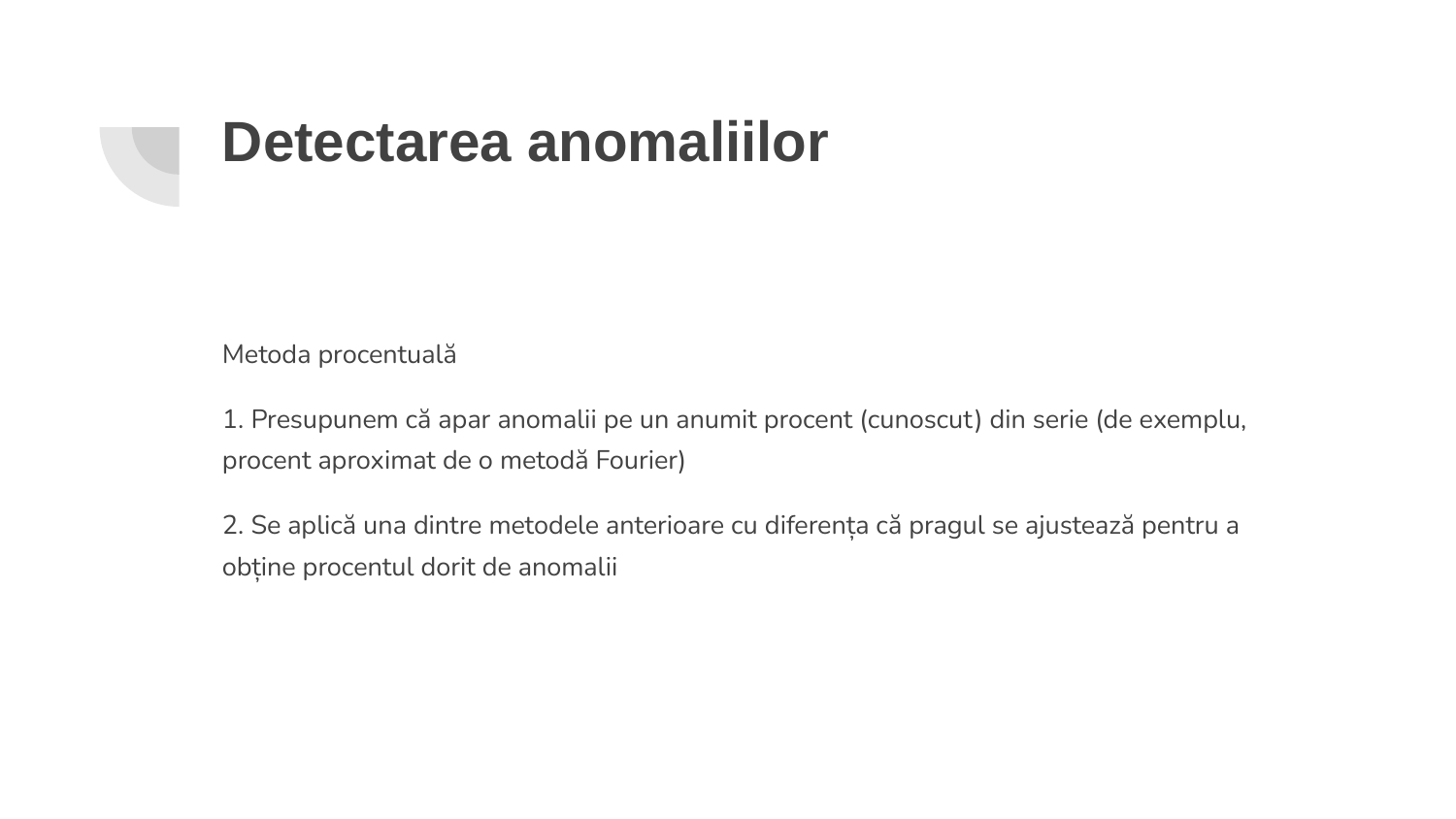

# Detectarea anomaliilor
Metoda procentuală
1. Presupunem că apar anomalii pe un anumit procent (cunoscut) din serie (de exemplu, procent aproximat de o metodă Fourier)
2. Se aplică una dintre metodele anterioare cu diferența că pragul se ajustează pentru a obține procentul dorit de anomalii